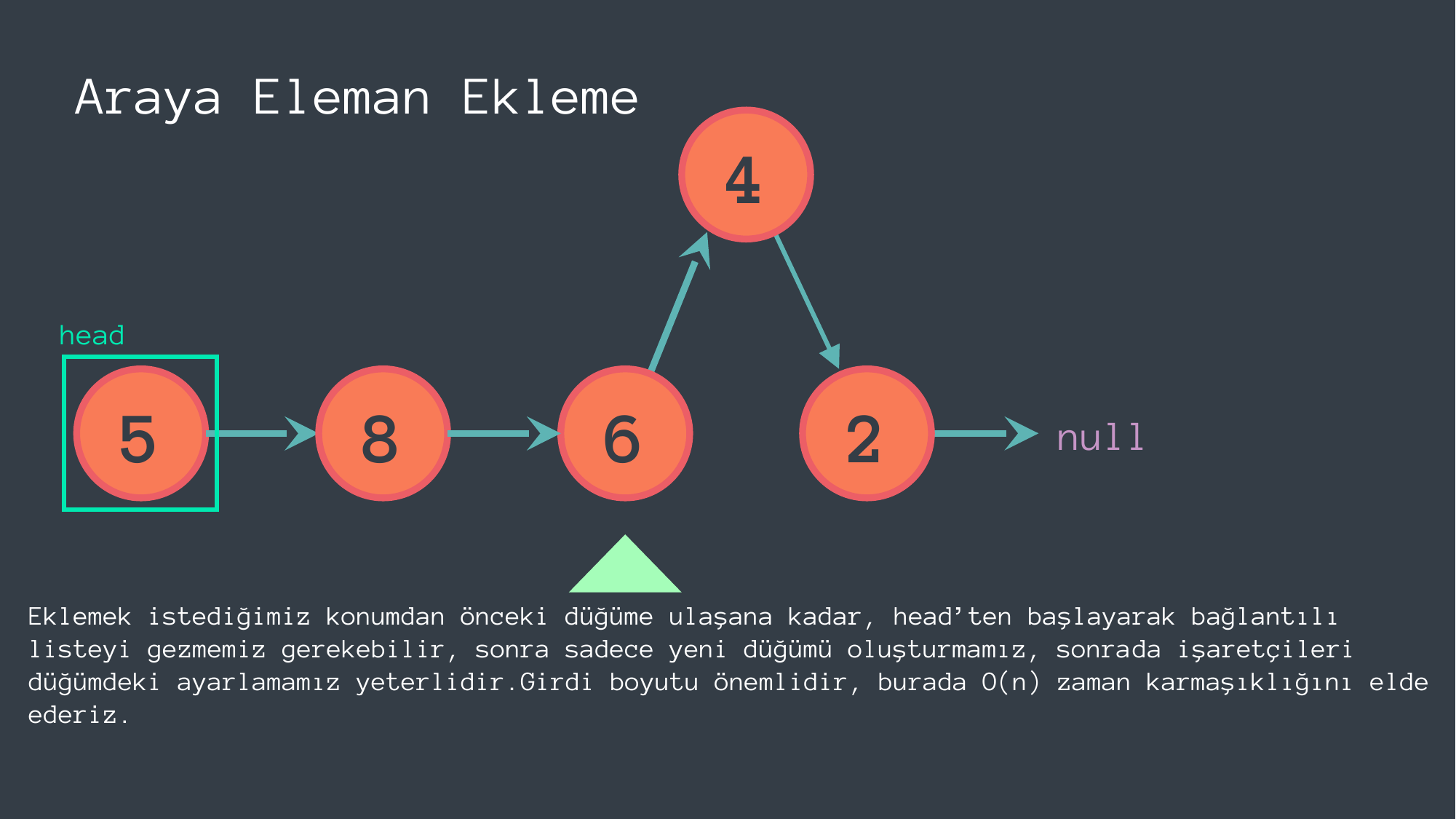

Araya Eleman Ekleme
4
head

5
8
6
2
null

Eklemek istediğimiz konumdan önceki düğüme ulaşana kadar, head’ten başlayarak bağlantılı listeyi gezmemiz gerekebilir, sonra sadece yeni düğümü oluşturmamız, sonrada işaretçileri düğümdeki ayarlamamız yeterlidir.Girdi boyutu önemlidir, burada O(n) zaman karmaşıklığını elde ederiz.